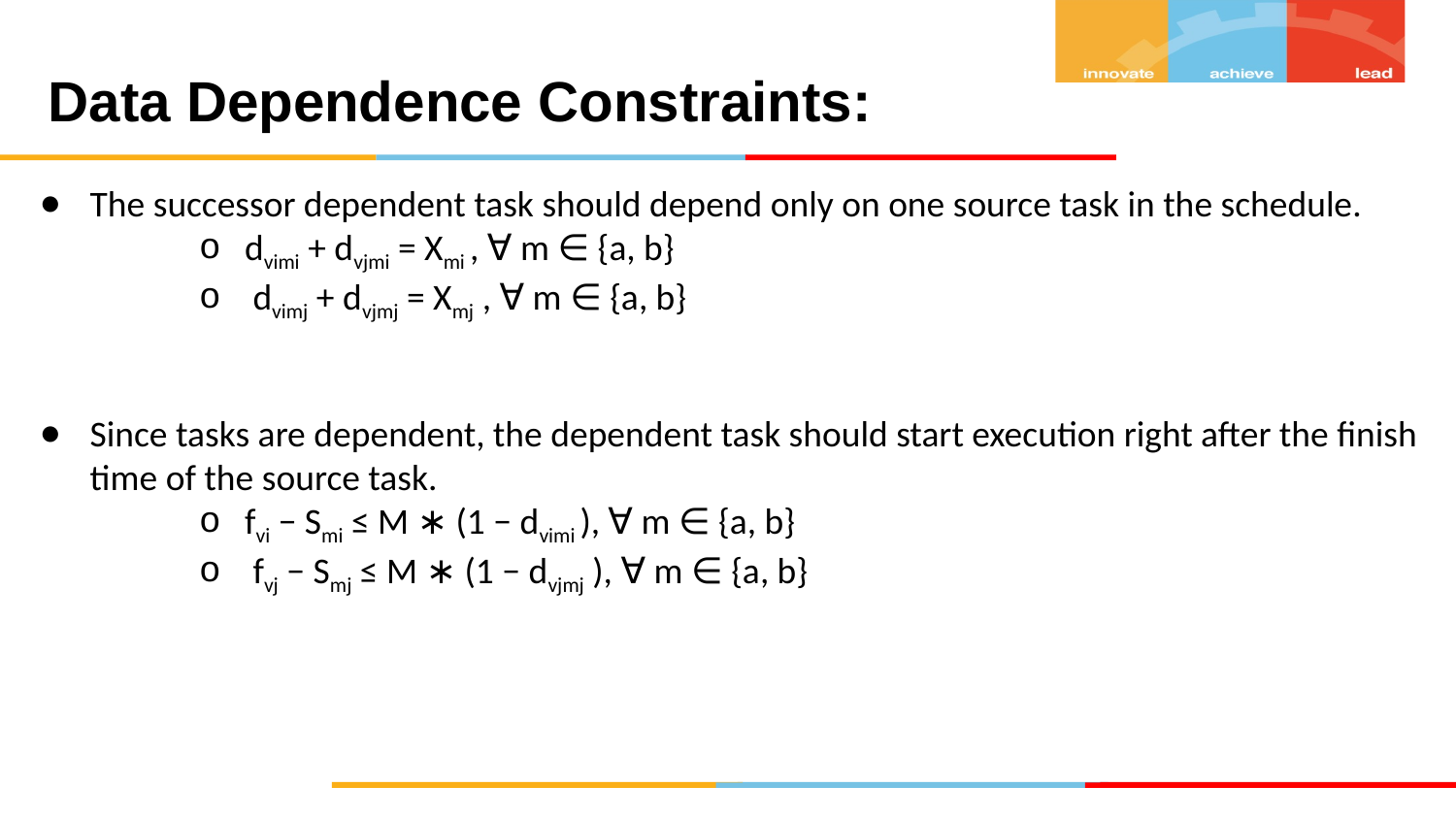

Data Dependence Constraints:
The successor dependent task should depend only on one source task in the schedule.
dvimi + dvjmi = Xmi , ∀ m ∈ {a, b}
 dvimj + dvjmj = Xmj , ∀ m ∈ {a, b}

Since tasks are dependent, the dependent task should start execution right after the finish time of the source task.
fvi − Smi ≤ M ∗ (1 − dvimi ), ∀ m ∈ {a, b}
 fvj − Smj ≤ M ∗ (1 − dvjmj ), ∀ m ∈ {a, b}